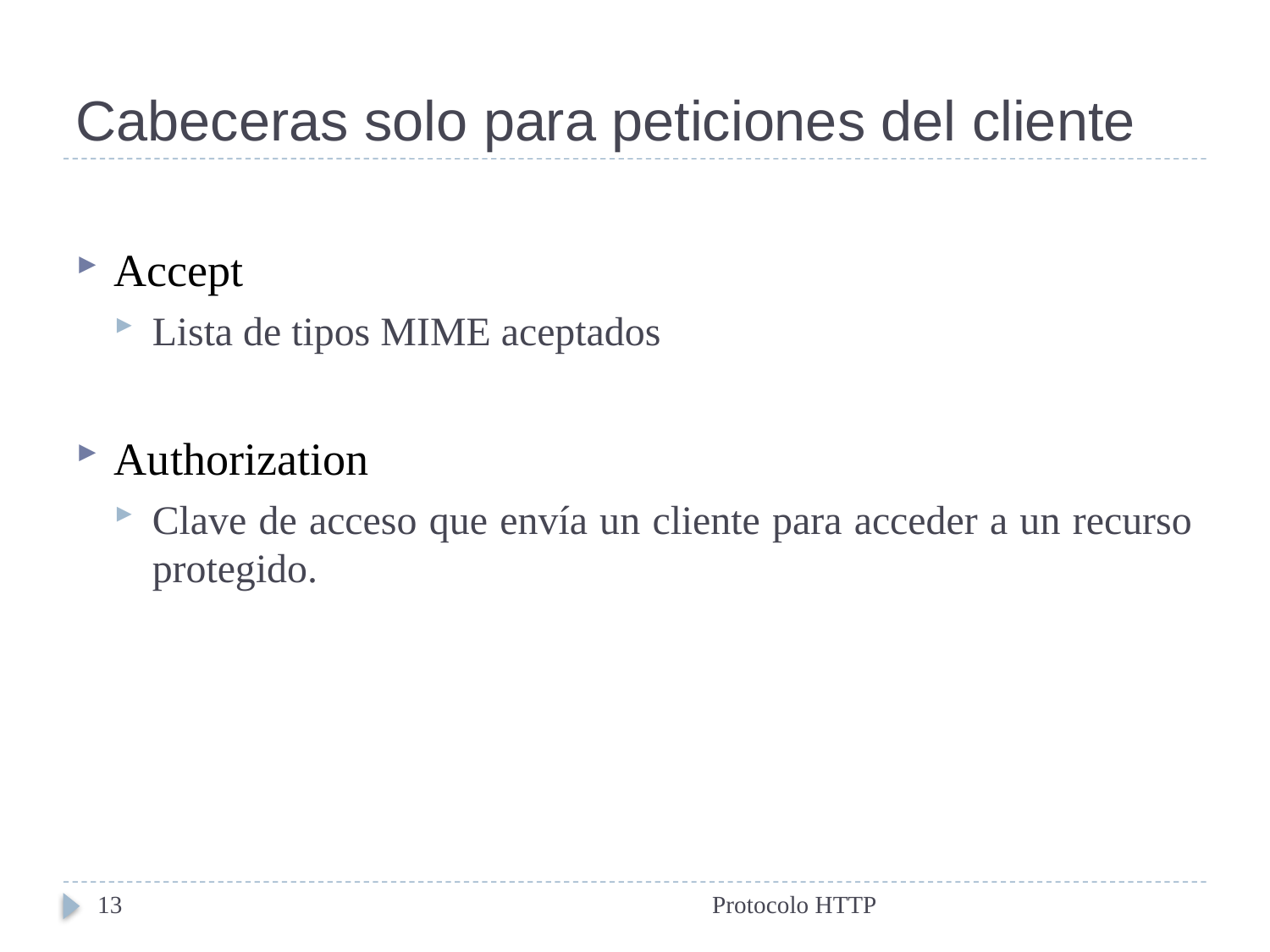

# Cabeceras solo para peticiones del cliente

Accept
Lista de tipos MIME aceptados

Authorization
Clave de acceso que envía un cliente para acceder a un recurso protegido.
13
Protocolo HTTP